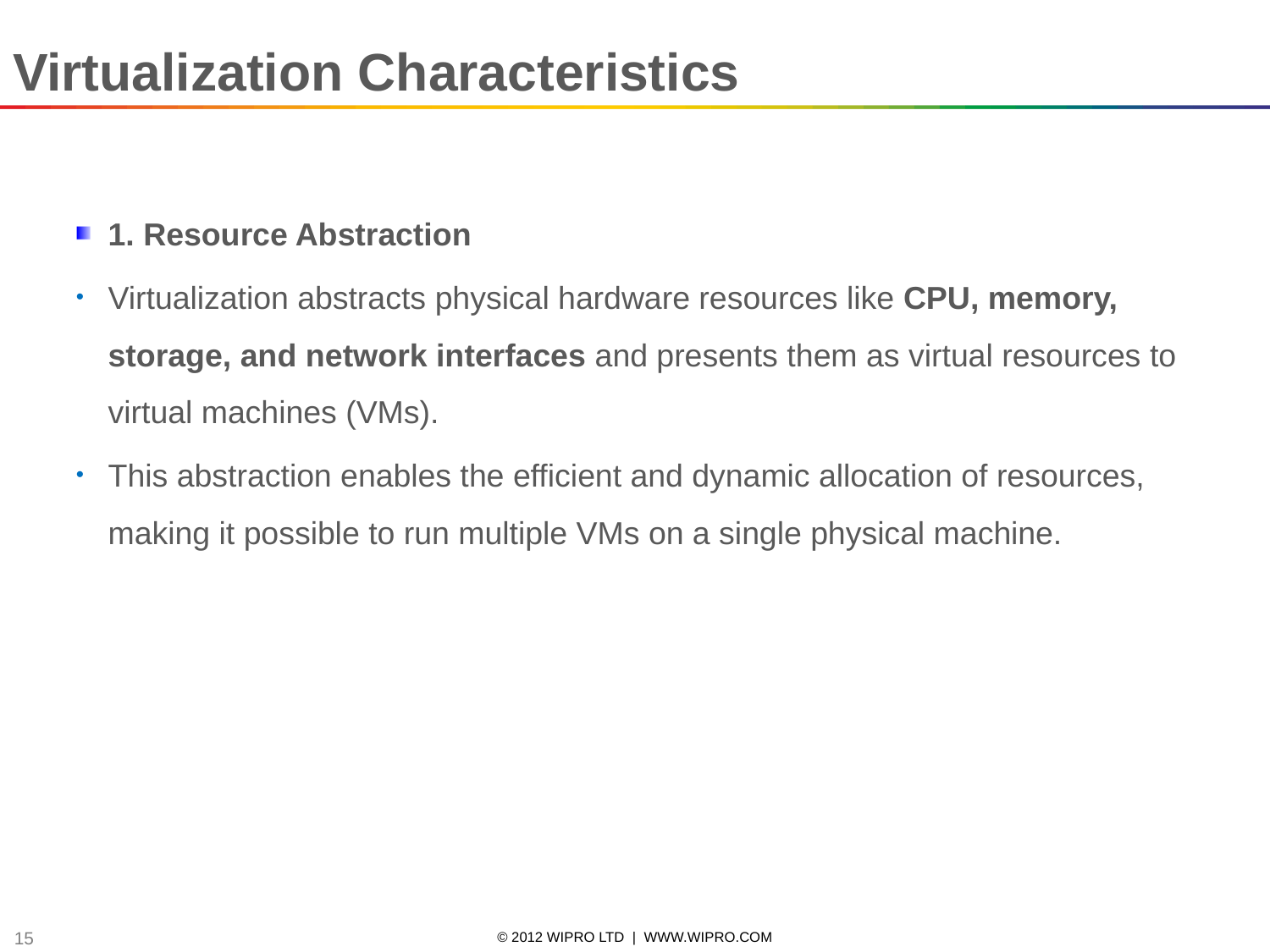

Virtualization Characteristics
1. Resource Abstraction
Virtualization abstracts physical hardware resources like CPU, memory, storage, and network interfaces and presents them as virtual resources to virtual machines (VMs).
This abstraction enables the efficient and dynamic allocation of resources, making it possible to run multiple VMs on a single physical machine.